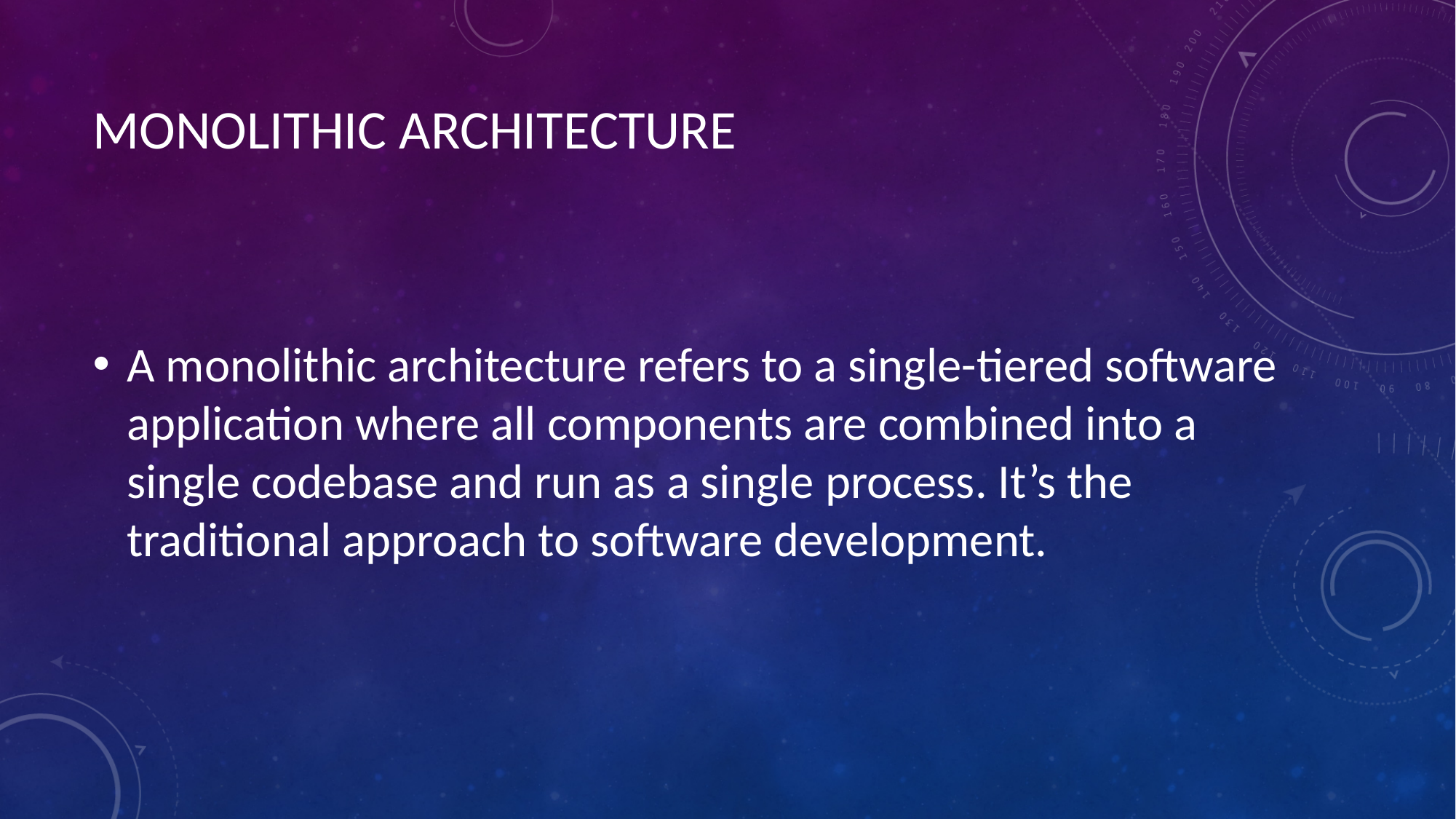

# Monolithic Architecture
A monolithic architecture refers to a single-tiered software application where all components are combined into a single codebase and run as a single process. It’s the traditional approach to software development.